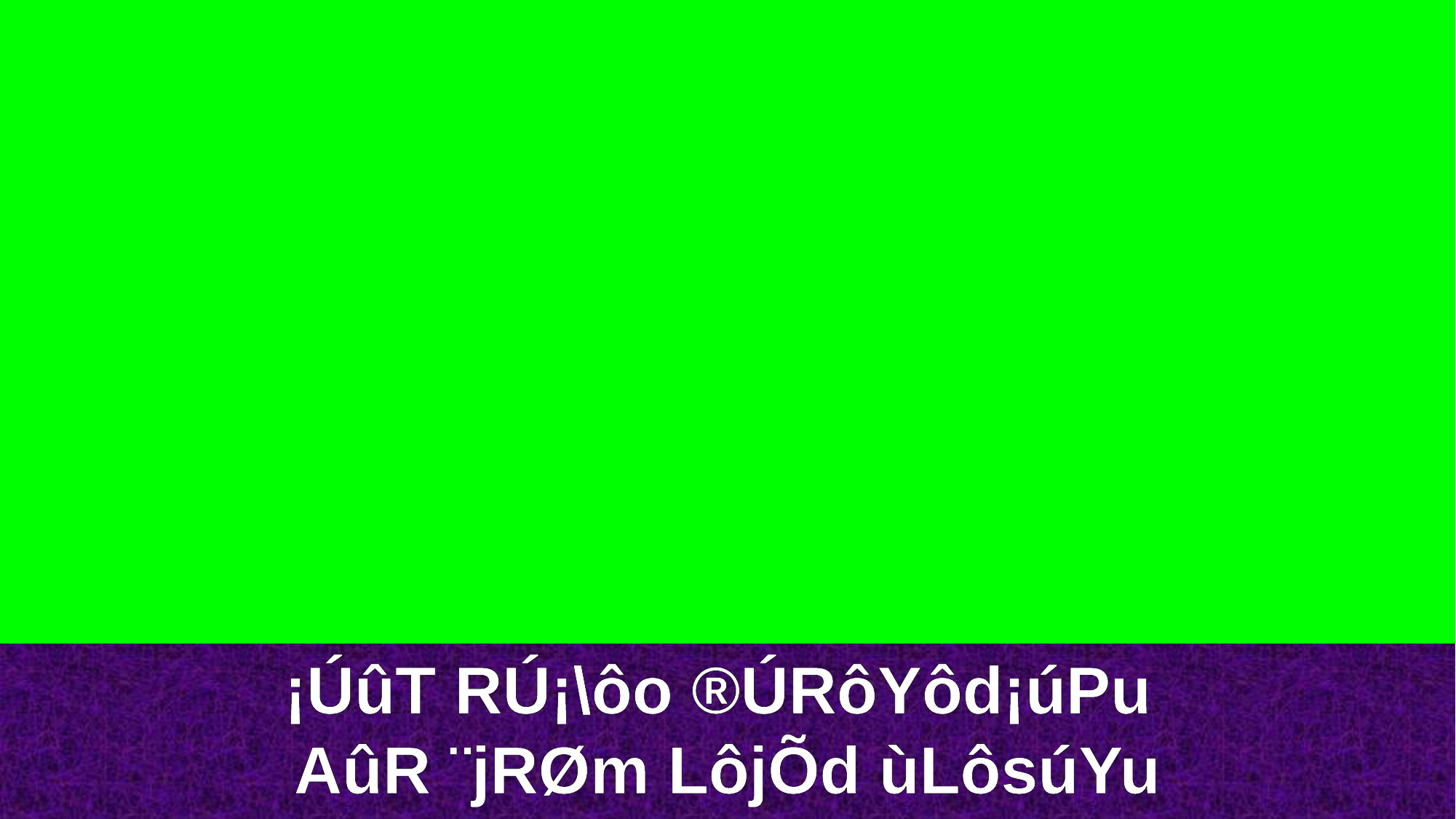

¡ÚûT RÚ¡\ôo ®ÚRôYôd¡úPu
AûR ¨jRØm LôjÕd ùLôsúYu